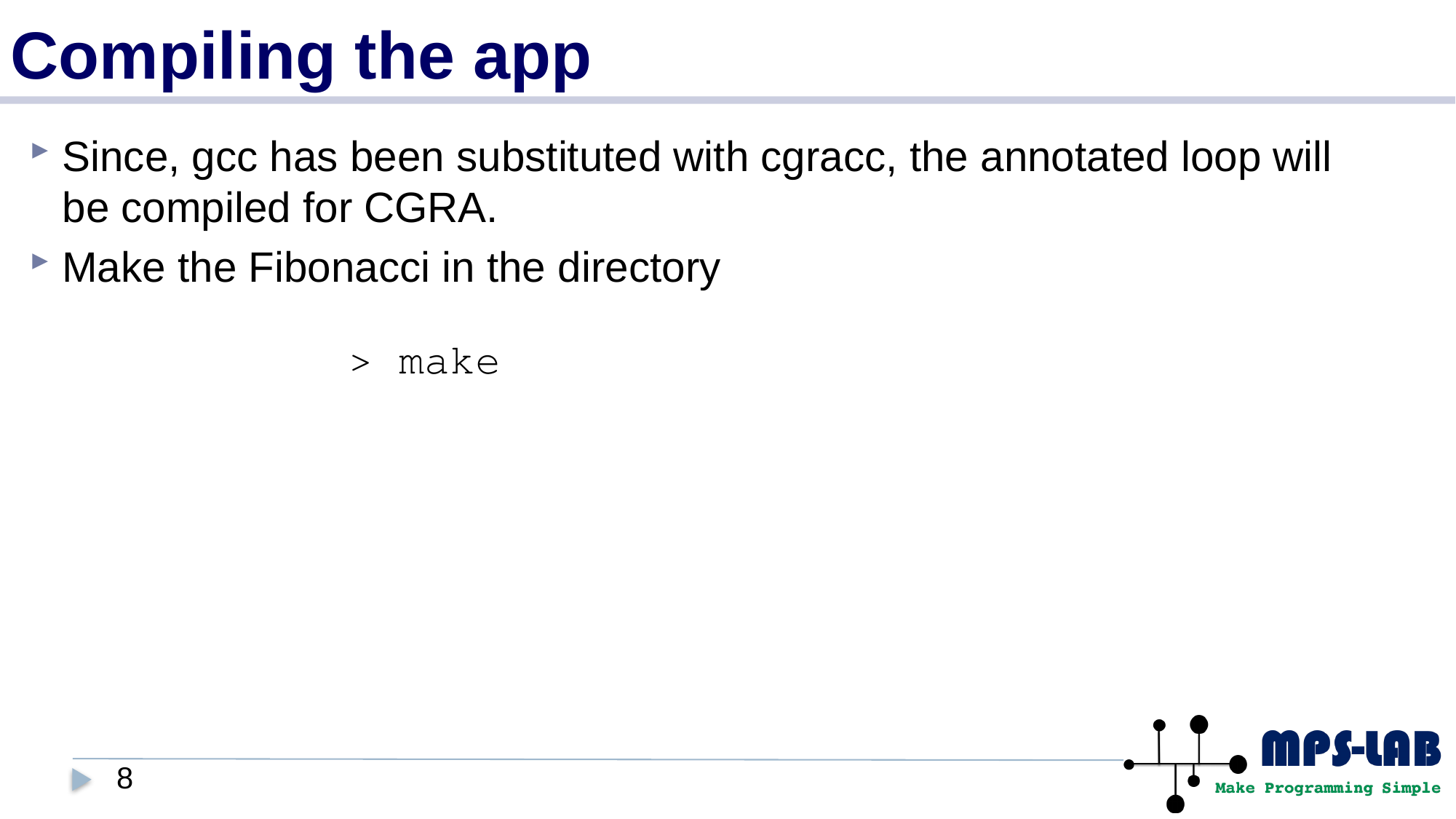

# Compiling the app
Since, gcc has been substituted with cgracc, the annotated loop will be compiled for CGRA.
Make the Fibonacci in the directory
> make
8